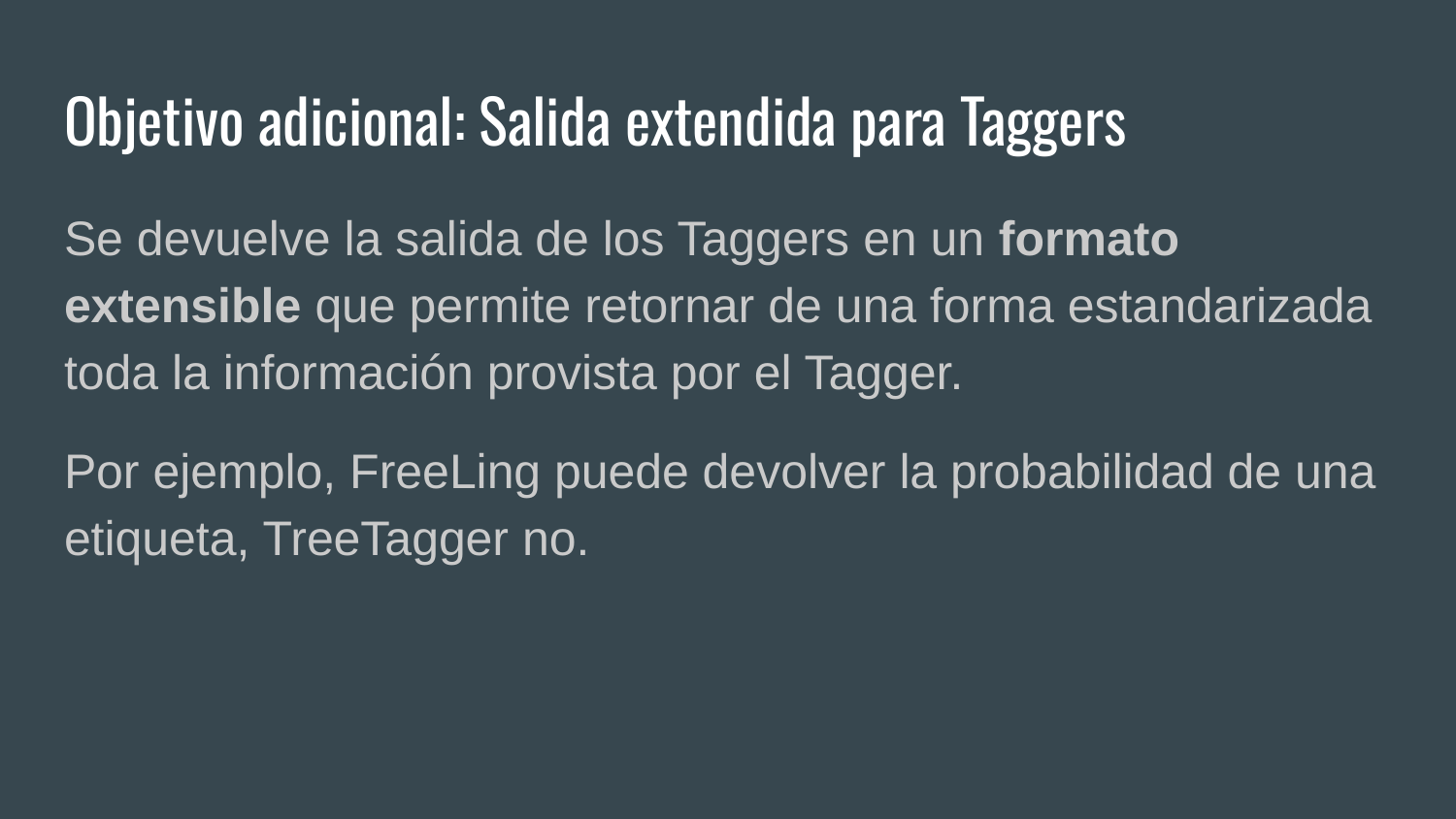

# Objetivo adicional: Salida extendida para Taggers
Se devuelve la salida de los Taggers en un formato extensible que permite retornar de una forma estandarizada toda la información provista por el Tagger.
Por ejemplo, FreeLing puede devolver la probabilidad de una etiqueta, TreeTagger no.